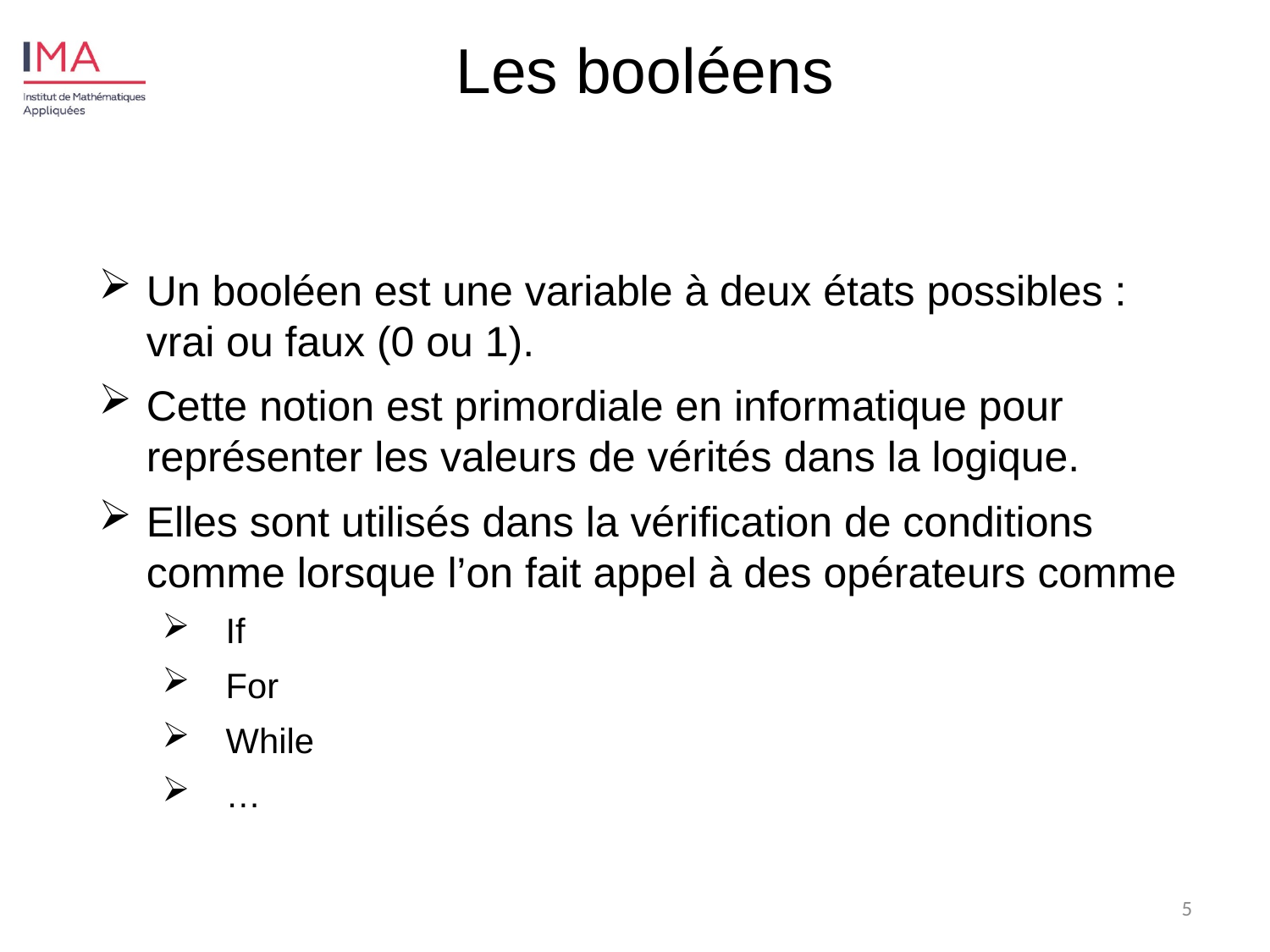

Les booléens
Un booléen est une variable à deux états possibles : vrai ou faux (0 ou 1).
Cette notion est primordiale en informatique pour représenter les valeurs de vérités dans la logique.
Elles sont utilisés dans la vérification de conditions comme lorsque l’on fait appel à des opérateurs comme
If
For
While
…

5